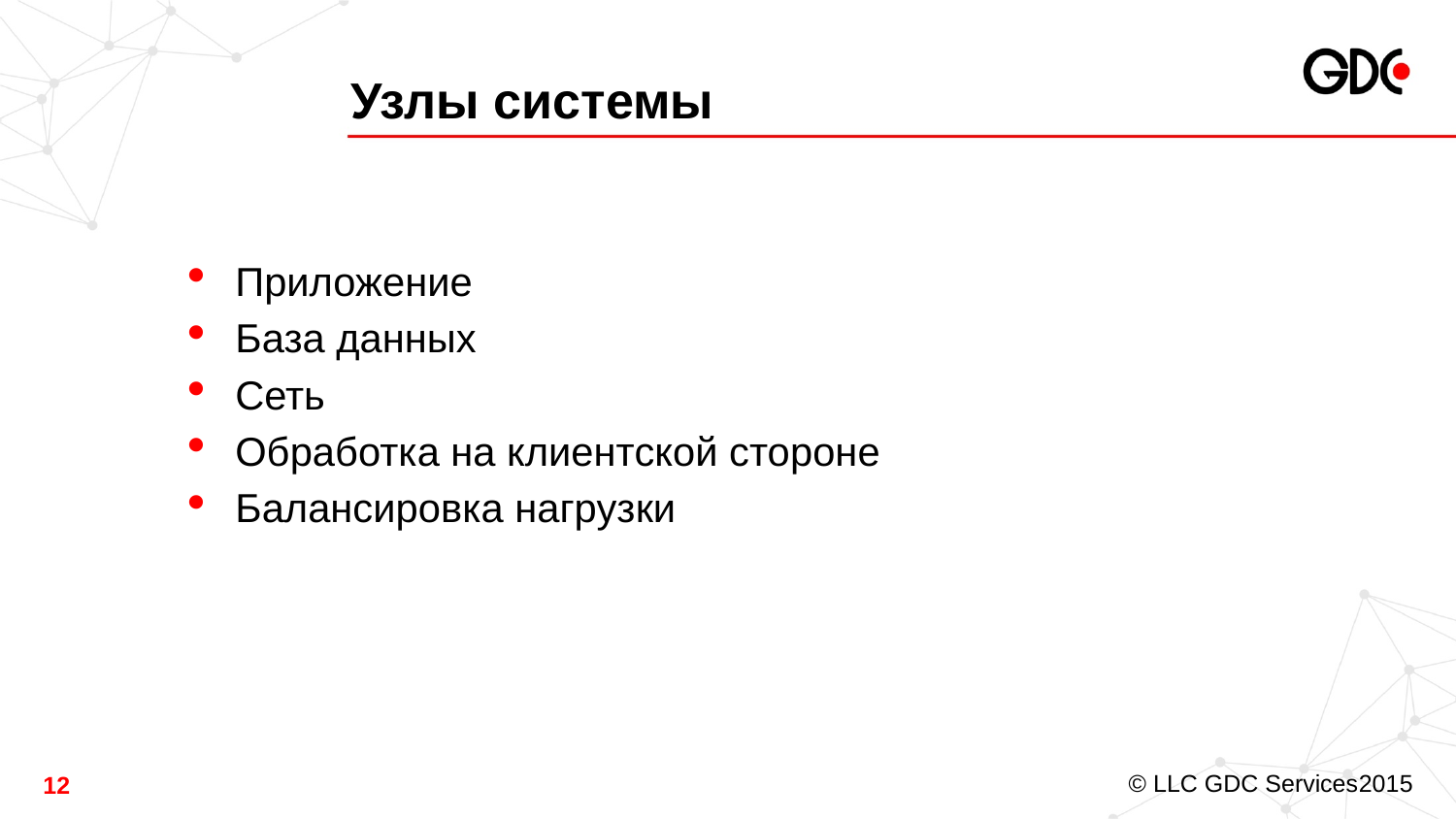

# Узлы системы
Приложение
База данных
Сеть
Обработка на клиентской стороне
Балансировка нагрузки